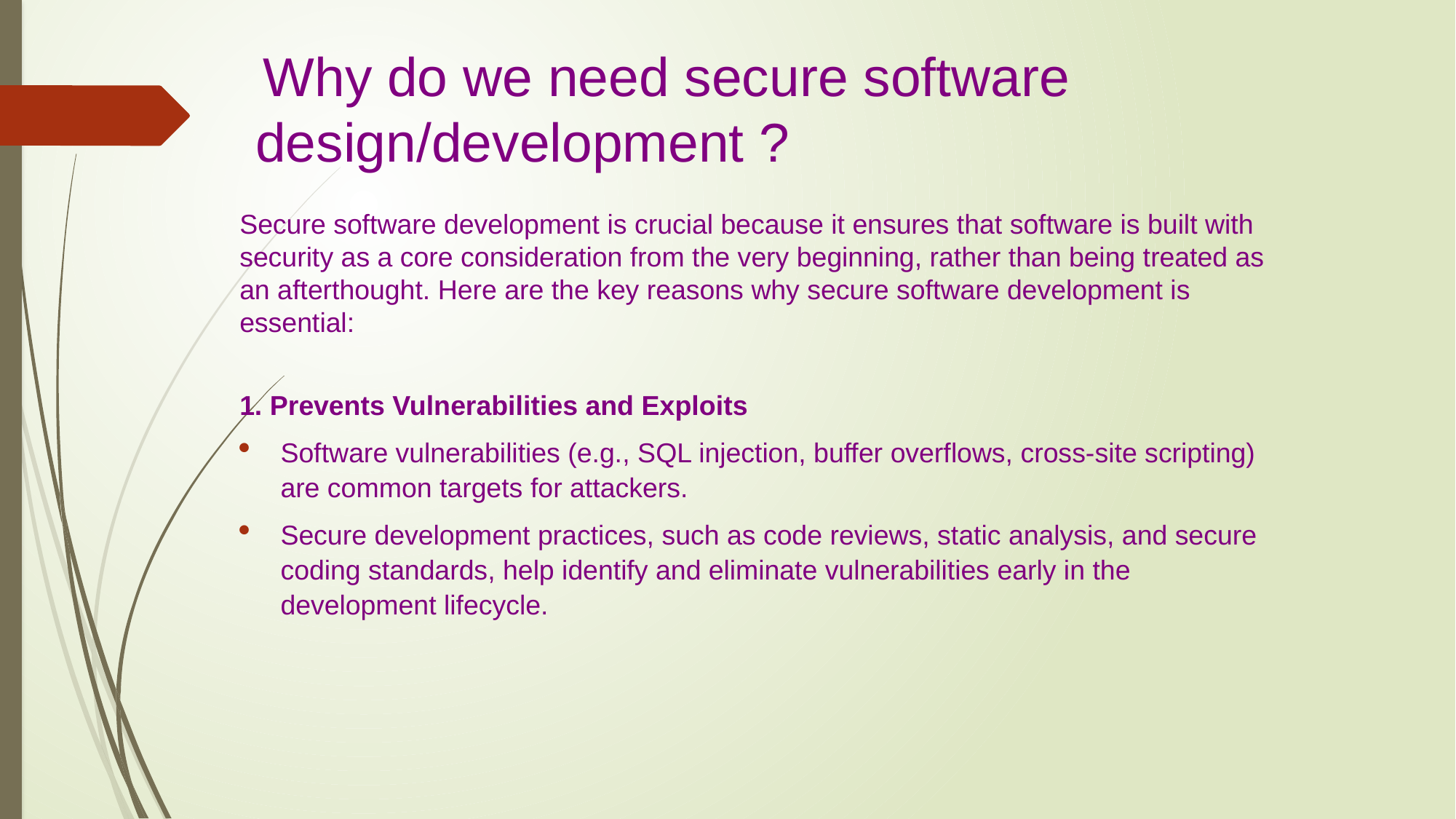

# Why do we need secure software design/development ?
Secure software development is crucial because it ensures that software is built with security as a core consideration from the very beginning, rather than being treated as an afterthought. Here are the key reasons why secure software development is essential:

1. Prevents Vulnerabilities and Exploits
Software vulnerabilities (e.g., SQL injection, buffer overflows, cross-site scripting) are common targets for attackers.
Secure development practices, such as code reviews, static analysis, and secure coding standards, help identify and eliminate vulnerabilities early in the development lifecycle.